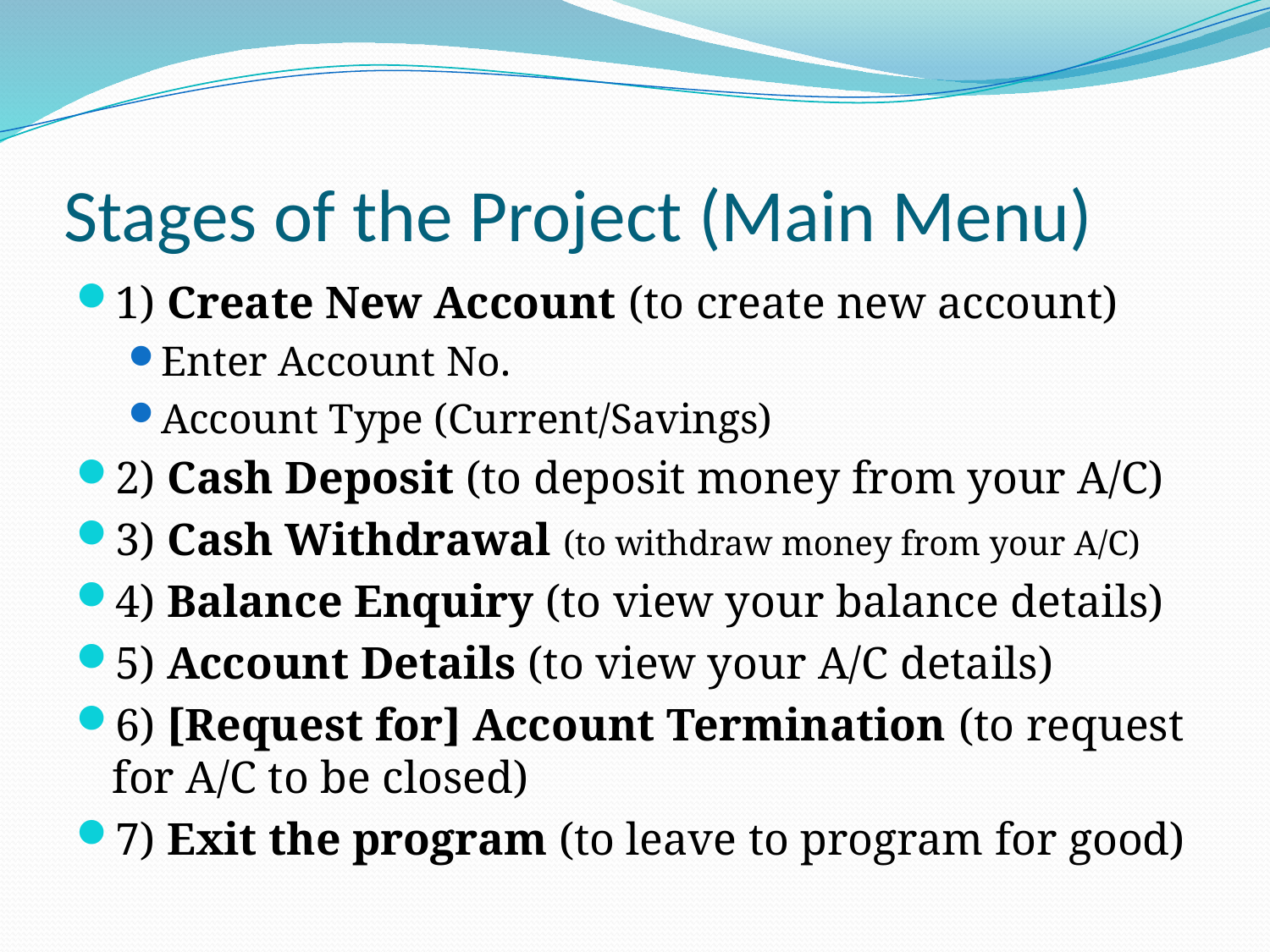

# Stages of the Project (Main Menu)
1) Create New Account (to create new account)
Enter Account No.
Account Type (Current/Savings)
2) Cash Deposit (to deposit money from your A/C)
3) Cash Withdrawal (to withdraw money from your A/C)
4) Balance Enquiry (to view your balance details)
5) Account Details (to view your A/C details)
6) [Request for] Account Termination (to request for A/C to be closed)
7) Exit the program (to leave to program for good)